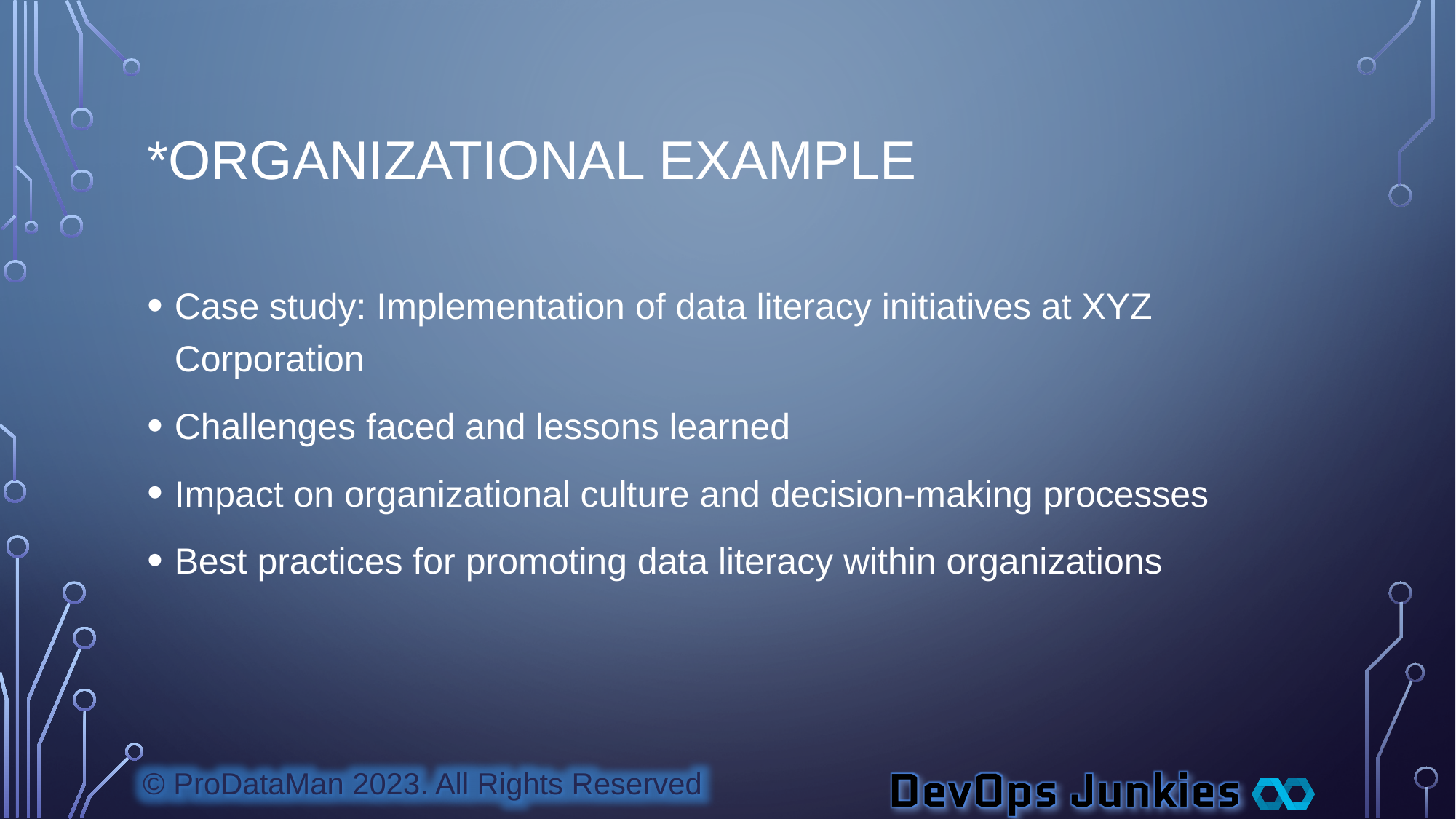

# *Organizational Example
Case study: Implementation of data literacy initiatives at XYZ Corporation
Challenges faced and lessons learned
Impact on organizational culture and decision-making processes
Best practices for promoting data literacy within organizations